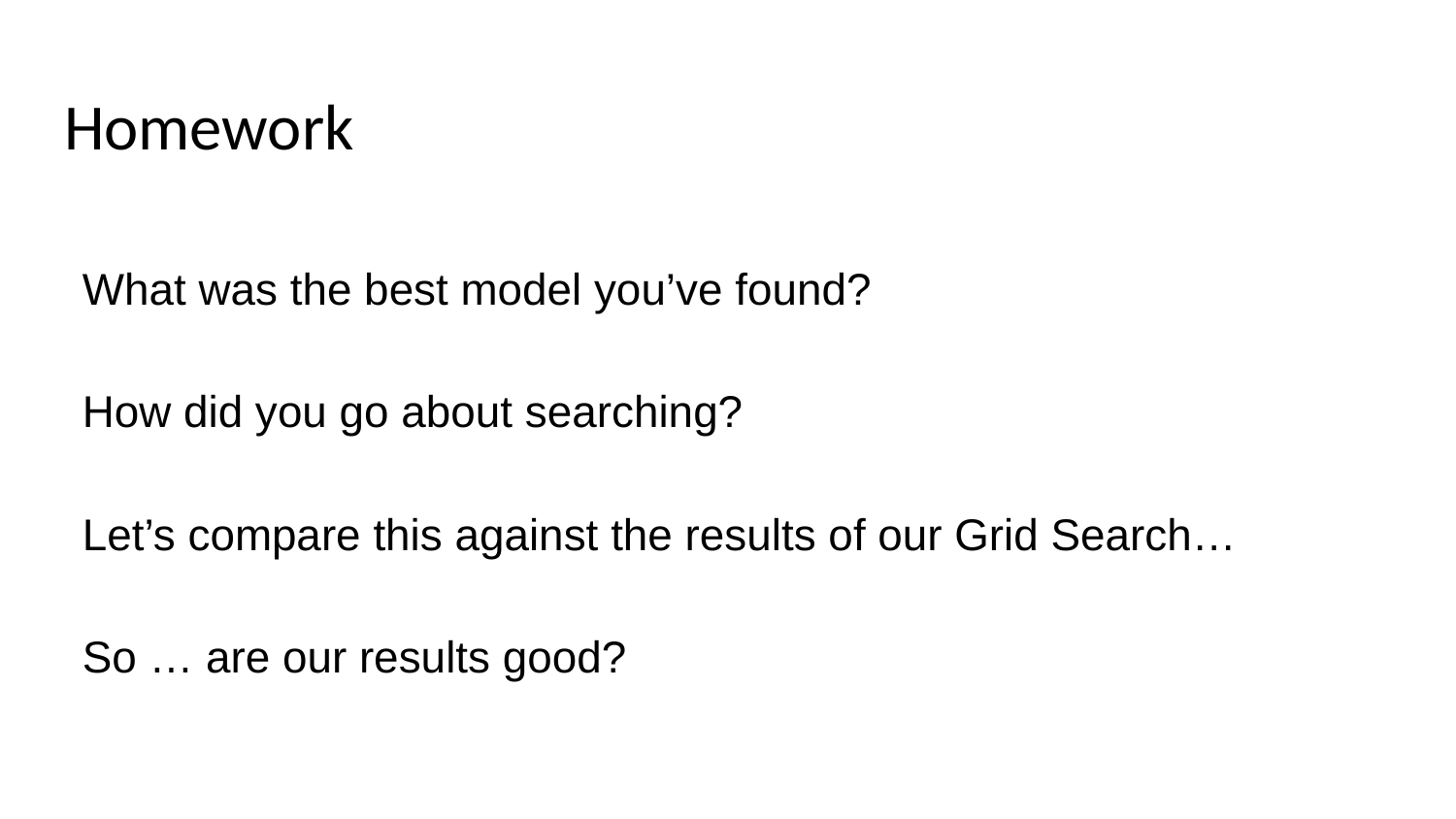

# Homework
What was the best model you’ve found?

How did you go about searching?

Let’s compare this against the results of our Grid Search…

So … are our results good?